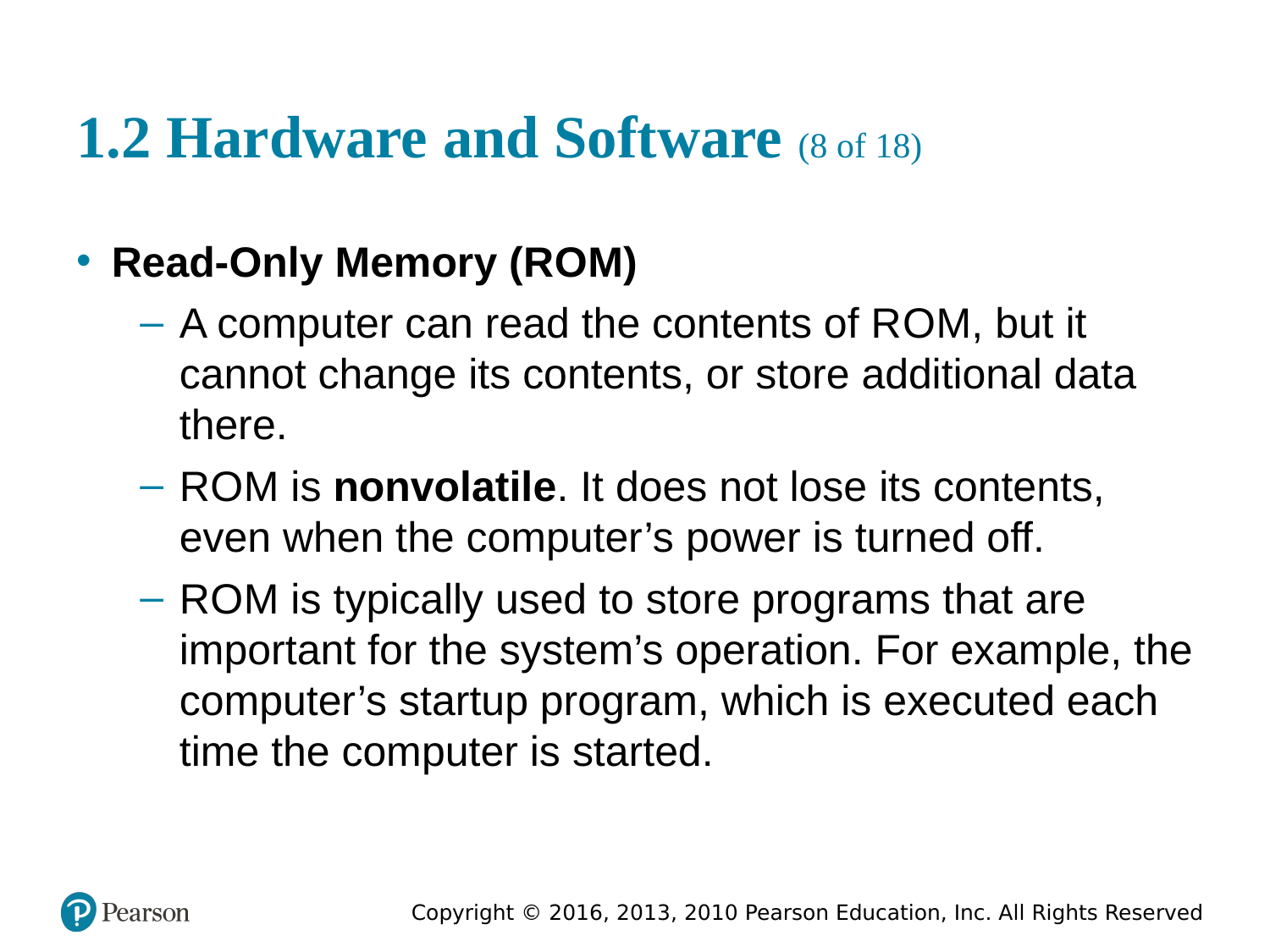

# 1.2 Hardware and Software (8 of 18)
Read-Only Memory (R O M)
A computer can read the contents of R O M, but it cannot change its contents, or store additional data there.
R O M is nonvolatile. It does not lose its contents, even when the computer’s power is turned off.
R O M is typically used to store programs that are important for the system’s operation. For example, the computer’s startup program, which is executed each time the computer is started.